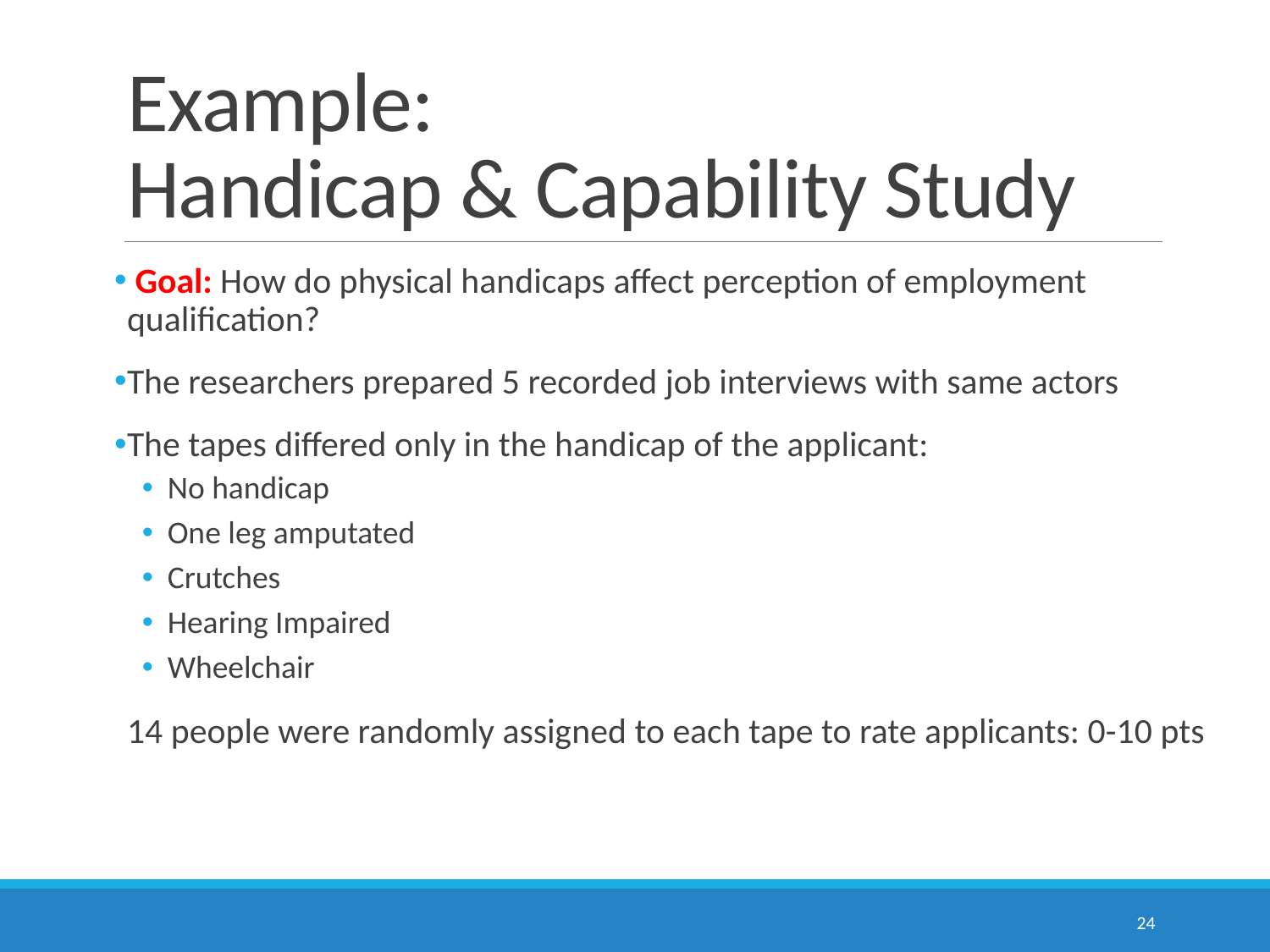

# Example: Handicap & Capability Study
 Goal: How do physical handicaps affect perception of employment qualification?
The researchers prepared 5 recorded job interviews with same actors
The tapes differed only in the handicap of the applicant:
No handicap
One leg amputated
Crutches
Hearing Impaired
Wheelchair
14 people were randomly assigned to each tape to rate applicants: 0-10 pts
24